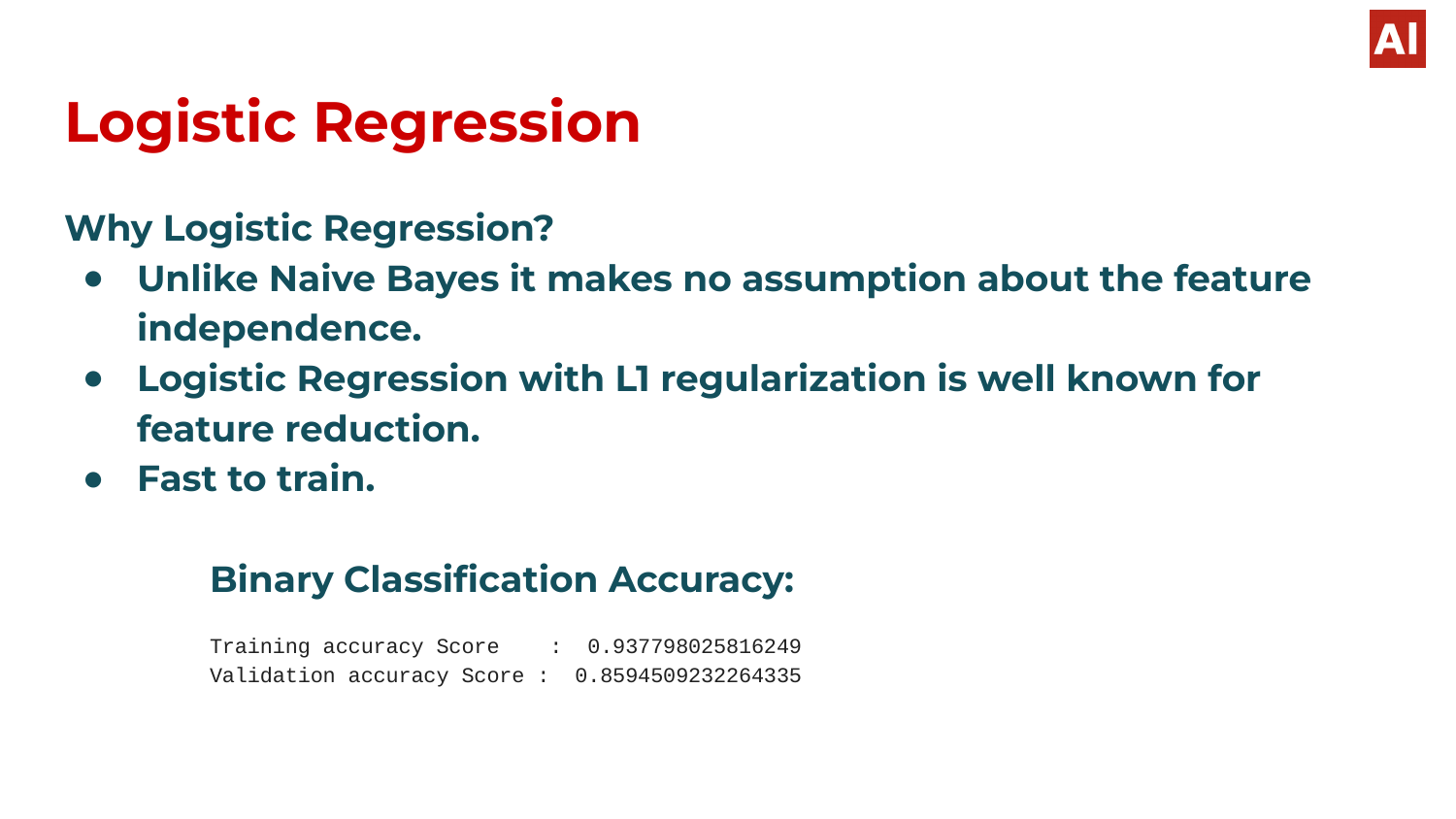

# Logistic Regression
Why Logistic Regression?
Unlike Naive Bayes it makes no assumption about the feature independence.
Logistic Regression with L1 regularization is well known for feature reduction.
Fast to train.

	Binary Classification Accuracy:

Training accuracy Score    :  0.937798025816249
Validation accuracy Score :  0.8594509232264335